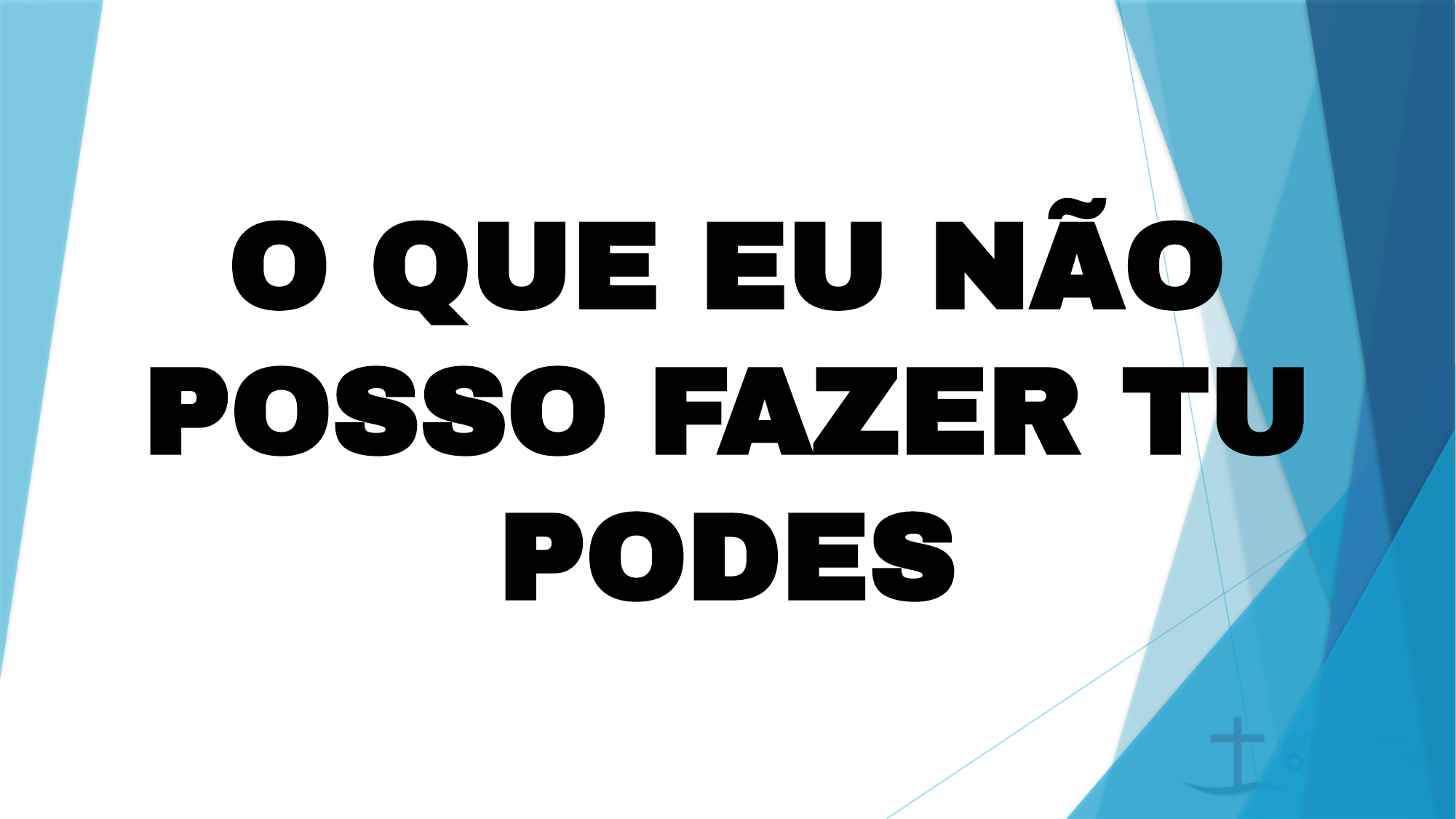

O QUE EU NÃO POSSO FAZER TU PODES